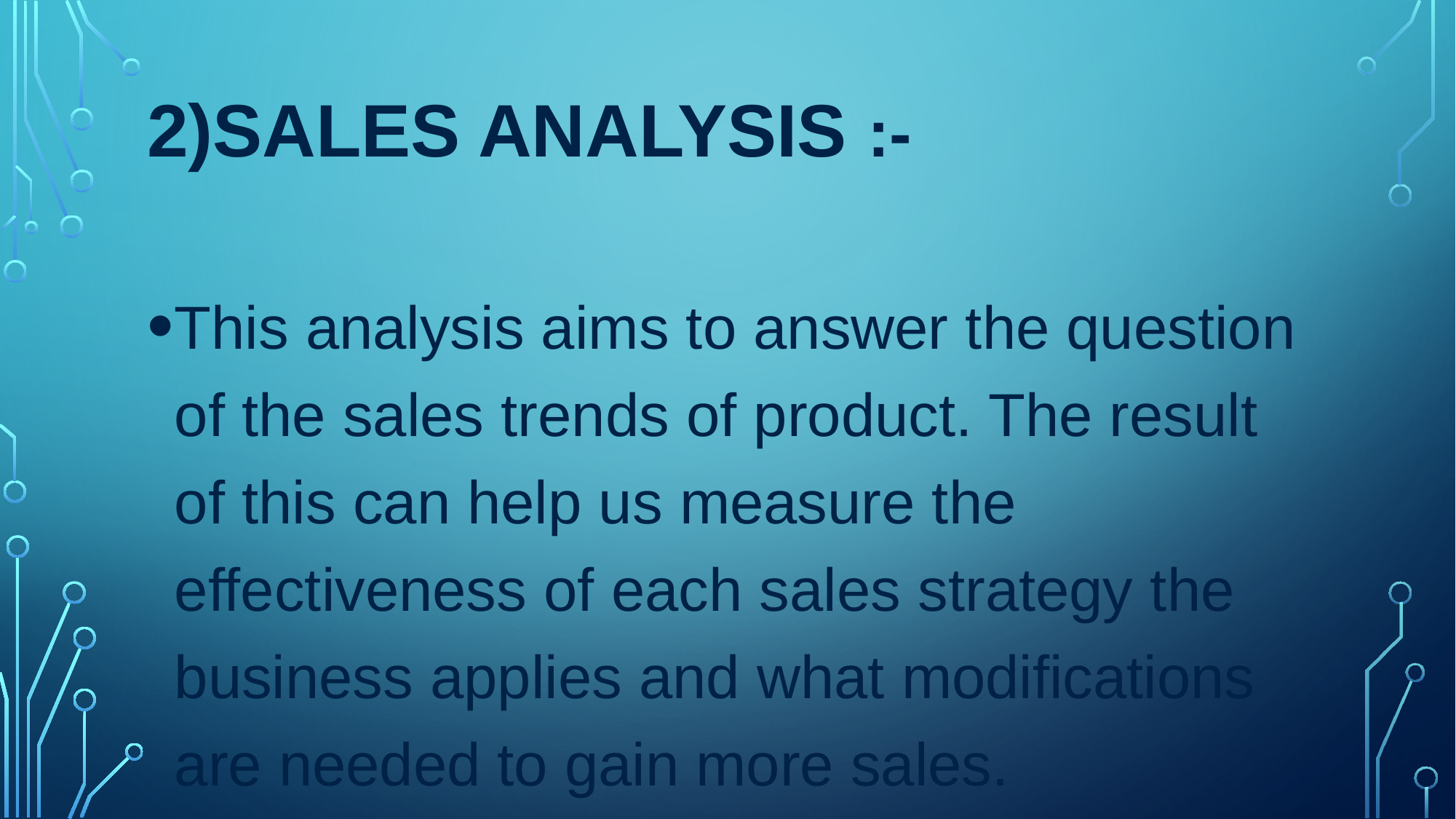

# 2)Sales Analysis :-
This analysis aims to answer the question of the sales trends of product. The result of this can help us measure the effectiveness of each sales strategy the business applies and what modifications are needed to gain more sales.